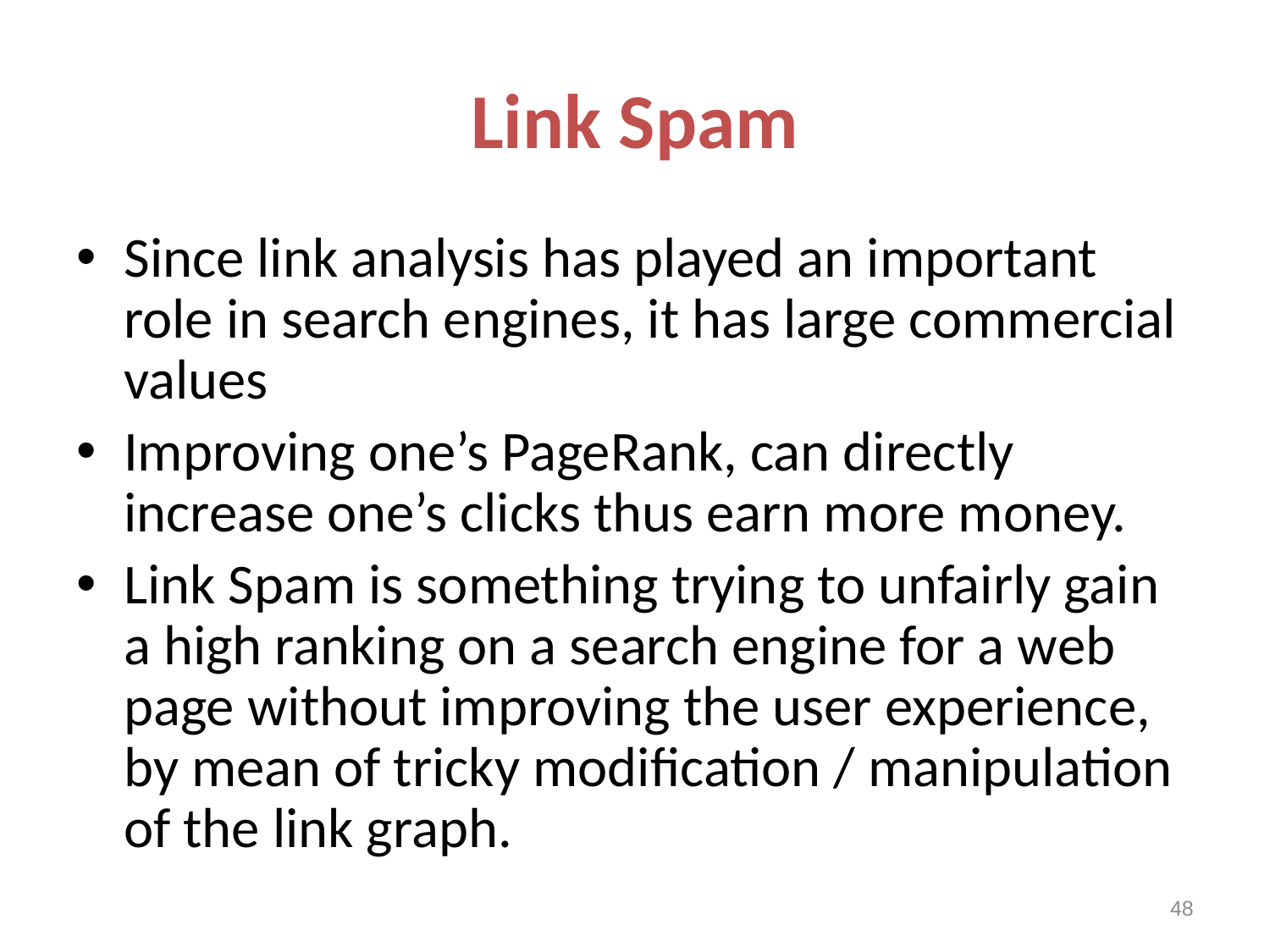

# Link Spam
Since link analysis has played an important role in search engines, it has large commercial values
Improving one’s PageRank, can directly increase one’s clicks thus earn more money.
Link Spam is something trying to unfairly gain a high ranking on a search engine for a web page without improving the user experience, by mean of tricky modification / manipulation of the link graph.
48